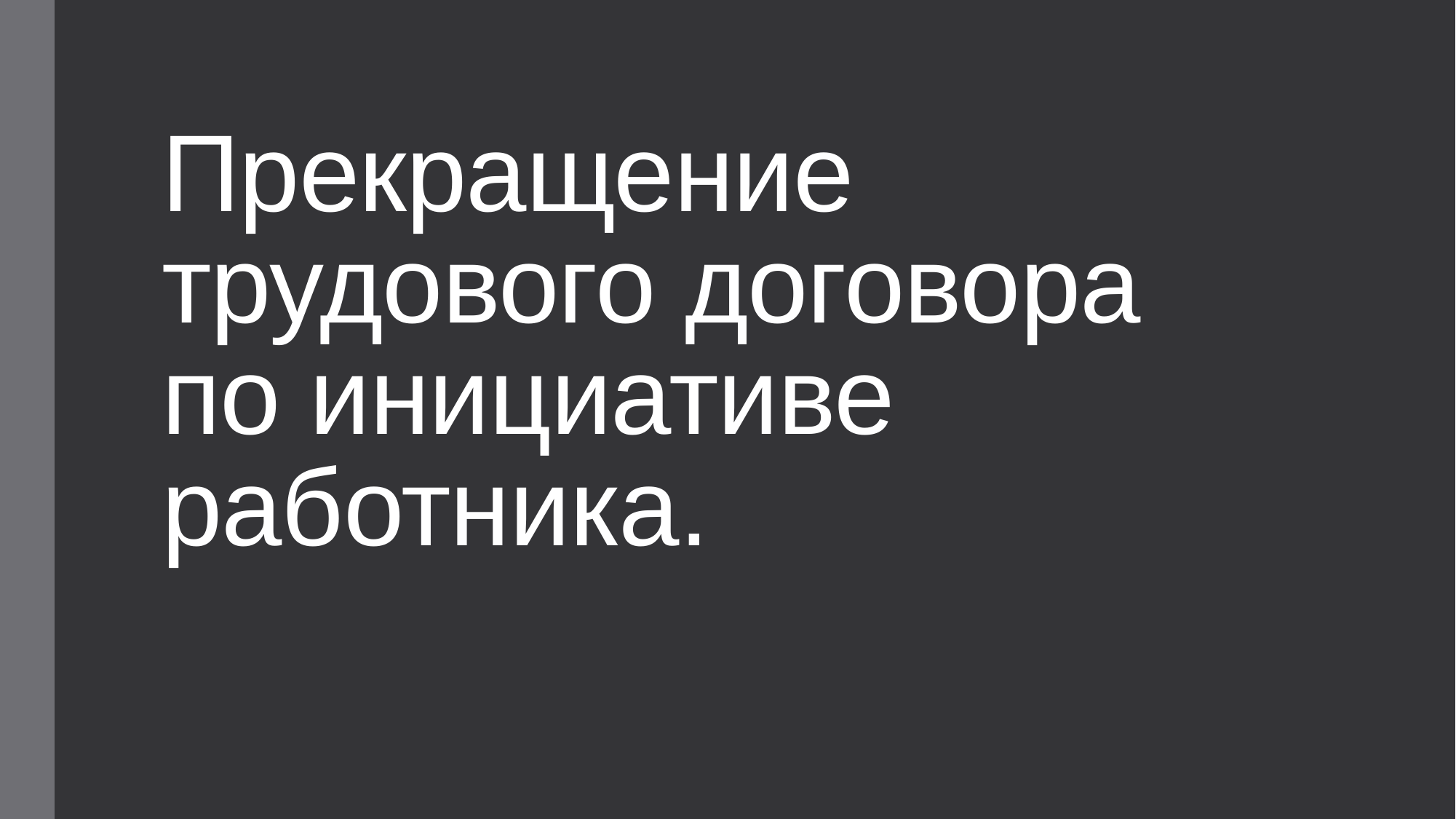

# Прекращение трудового договора по инициативе работника.